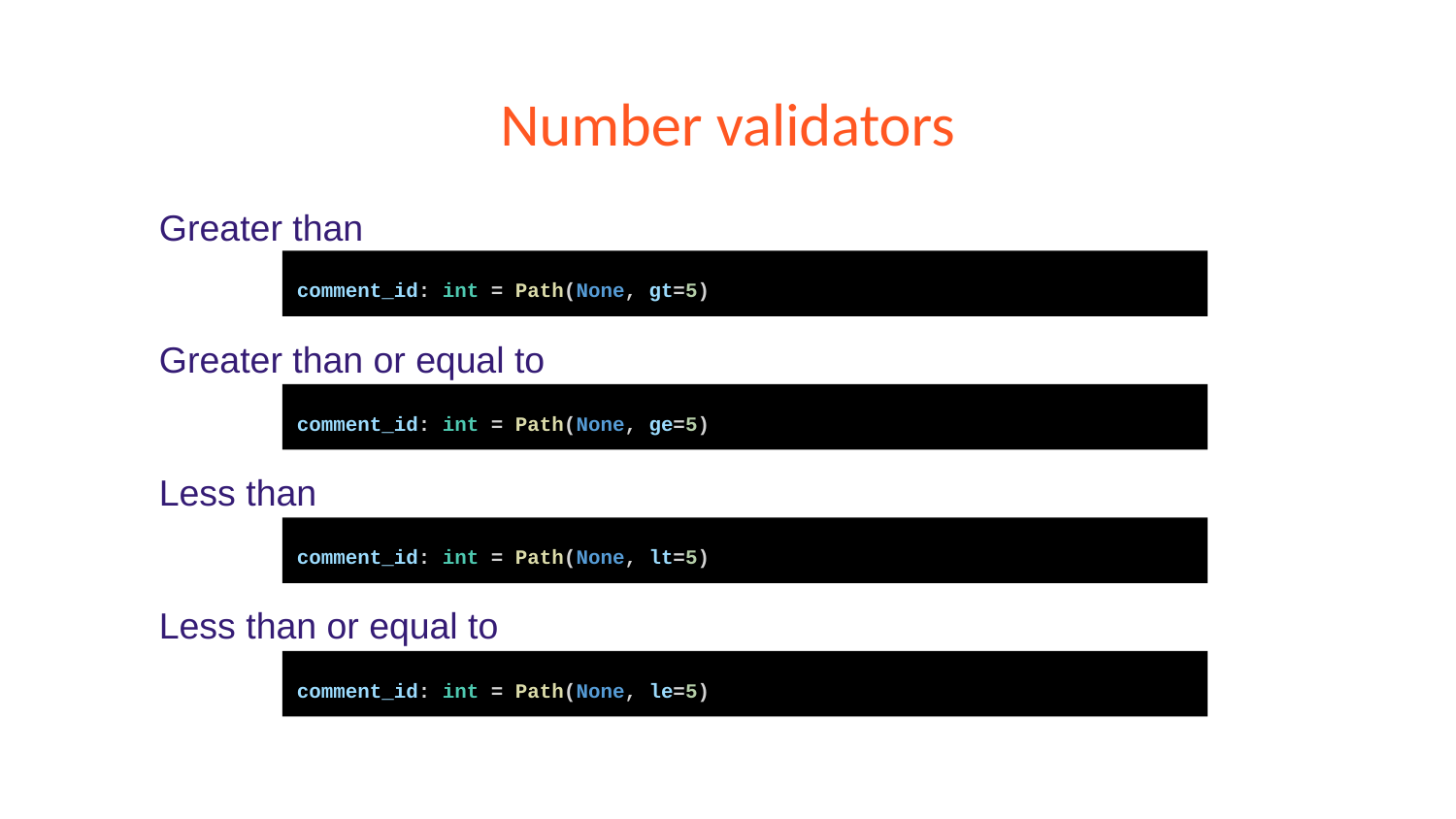

# Number validators
Greater than
Greater than or equal to
Less than
Less than or equal to
comment_id: int = Path(None, gt=5)
comment_id: int = Path(None, ge=5)
comment_id: int = Path(None, lt=5)
comment_id: int = Path(None, le=5)